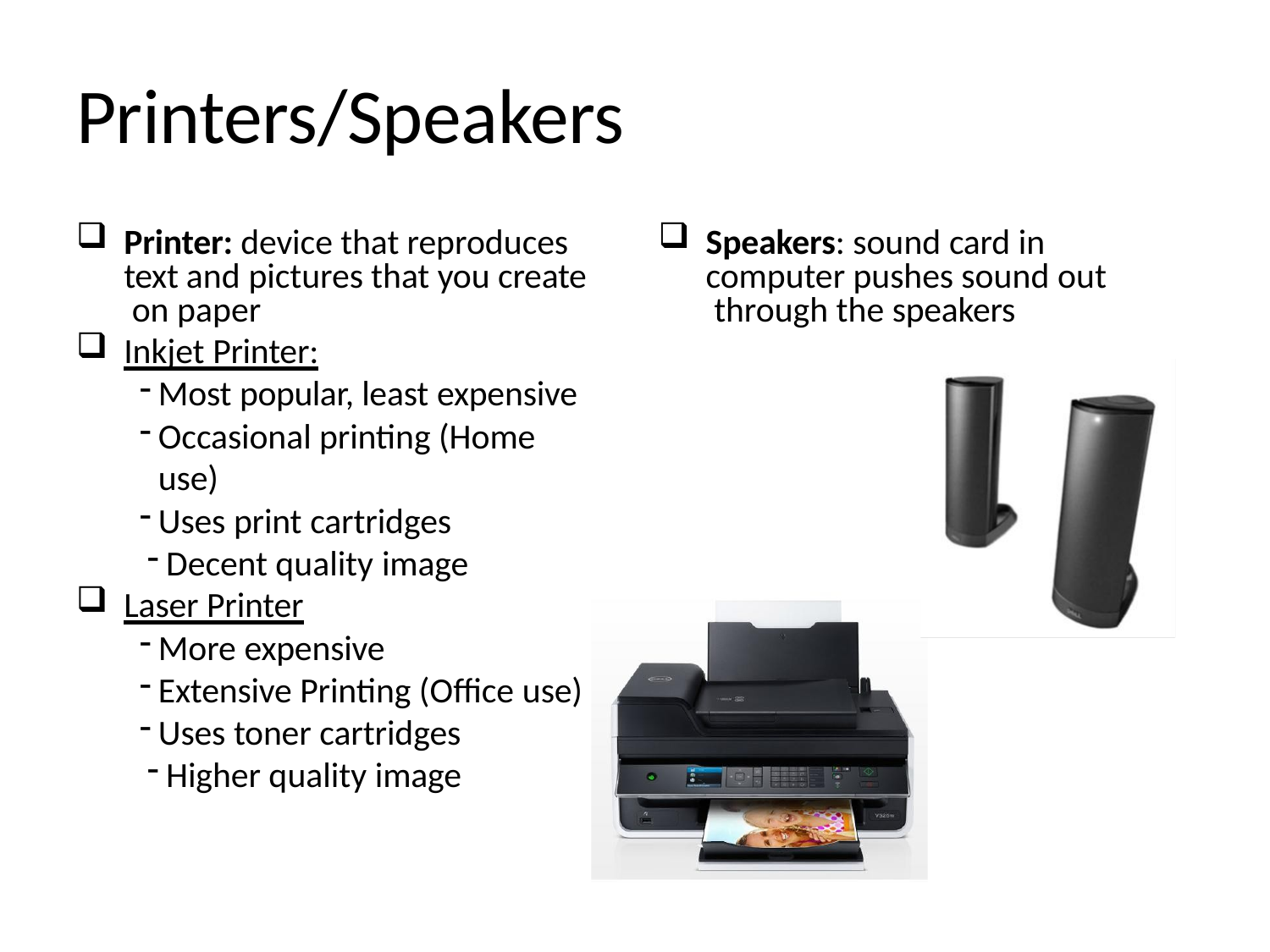

# Printers/Speakers
Printer: device that reproduces  text and pictures that you create  on paper
Inkjet Printer:
Most popular, least expensive
Occasional printing (Home use)
Uses print cartridges
Decent quality image
Laser Printer
More expensive
Extensive Printing (Office use)
Uses toner cartridges
Higher quality image
Speakers: sound card in  computer pushes sound out  through the speakers